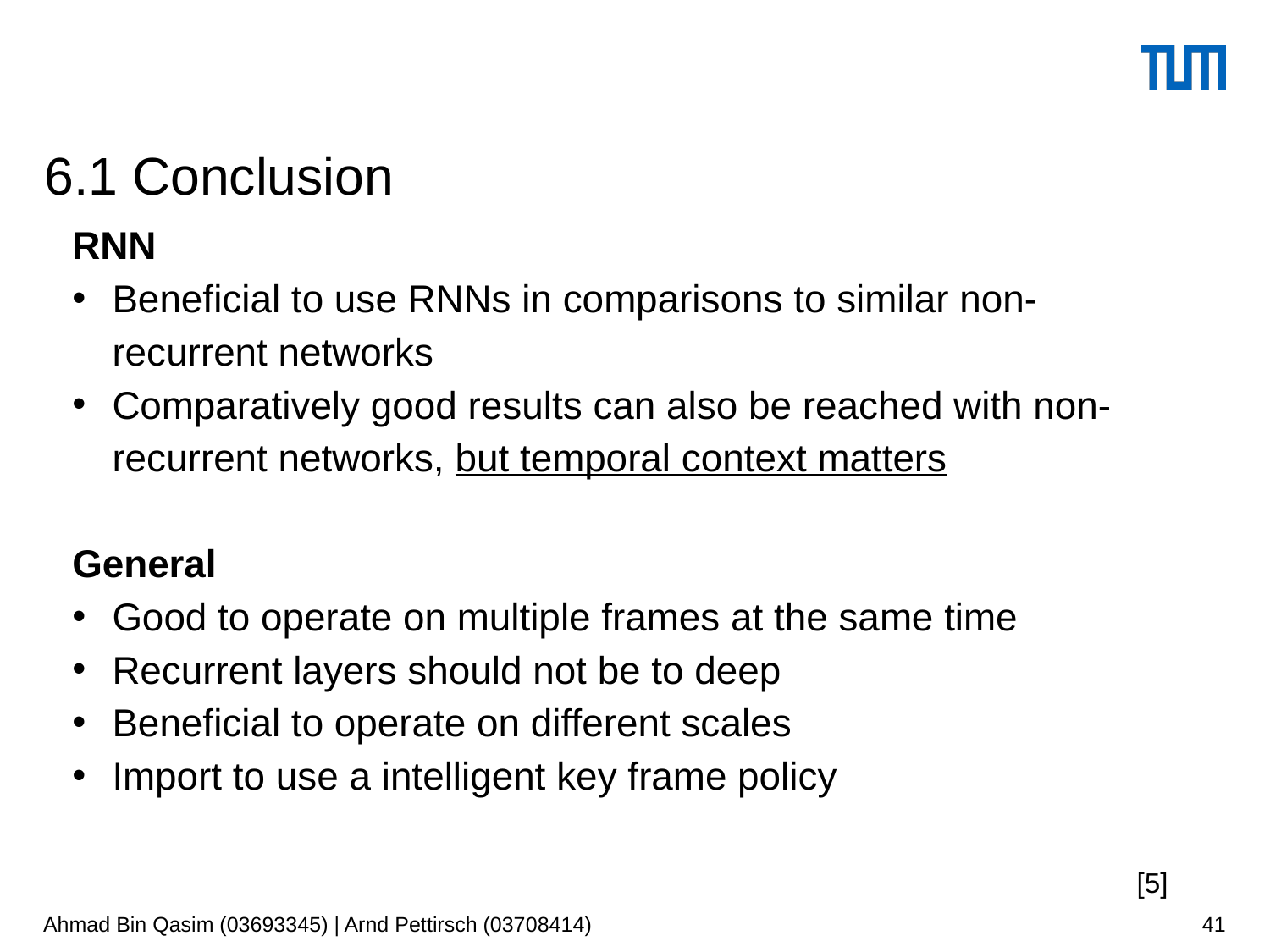

# 6.1 Conclusion
RNN
Beneficial to use RNNs in comparisons to similar non-recurrent networks
Comparatively good results can also be reached with non-recurrent networks, but temporal context matters

General
Good to operate on multiple frames at the same time
Recurrent layers should not be to deep
Beneficial to operate on different scales
Import to use a intelligent key frame policy

[5]
Ahmad Bin Qasim (03693345) | Arnd Pettirsch (03708414)
41